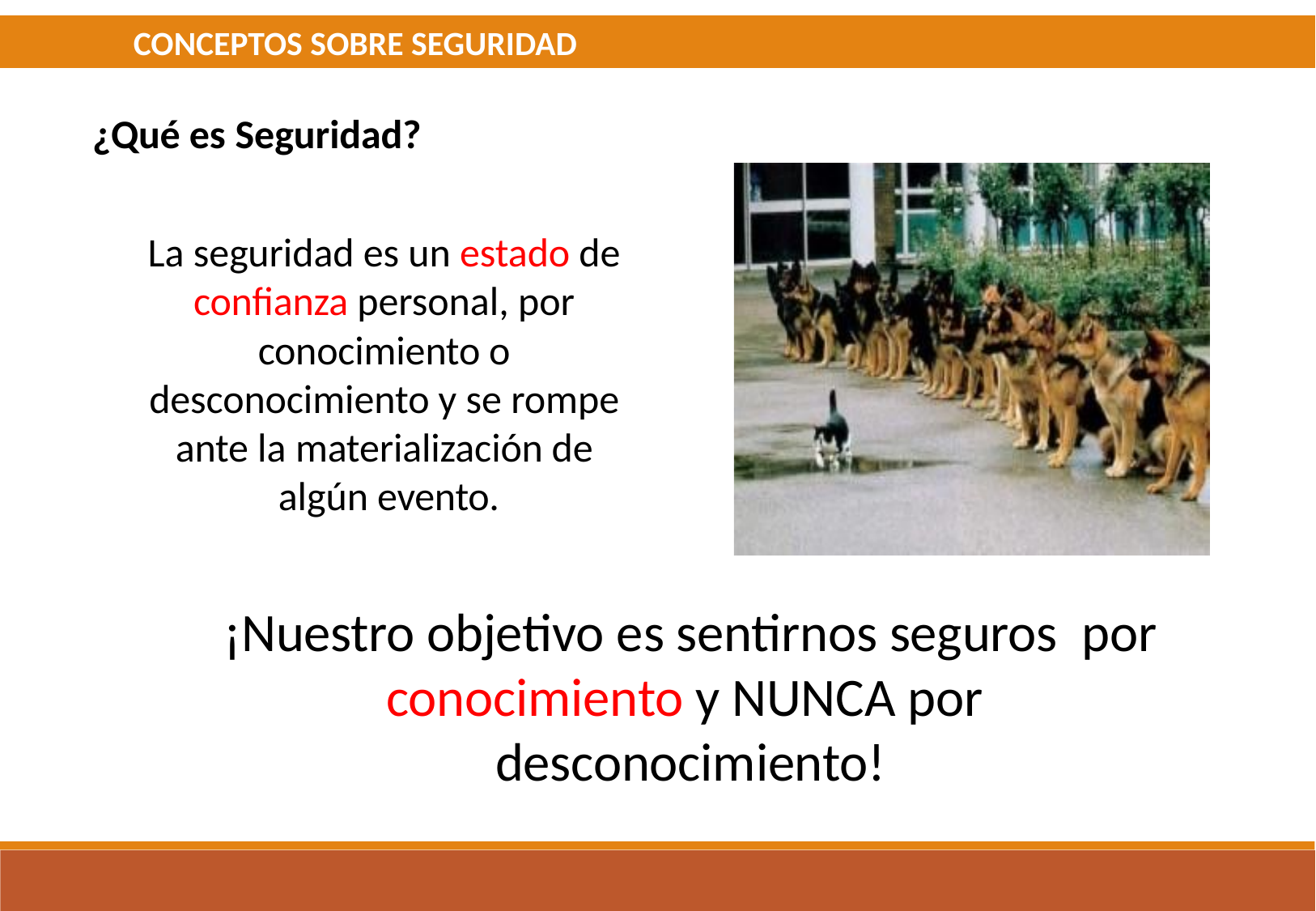

CONCEPTOS SOBRE SEGURIDAD
¿Qué es Seguridad?

La seguridad es un estado de  confianza personal, por  conocimiento o  desconocimiento y se rompe  ante la materialización de  algún evento.
¡Nuestro objetivo es sentirnos seguros  por conocimiento y NUNCA por  desconocimiento!